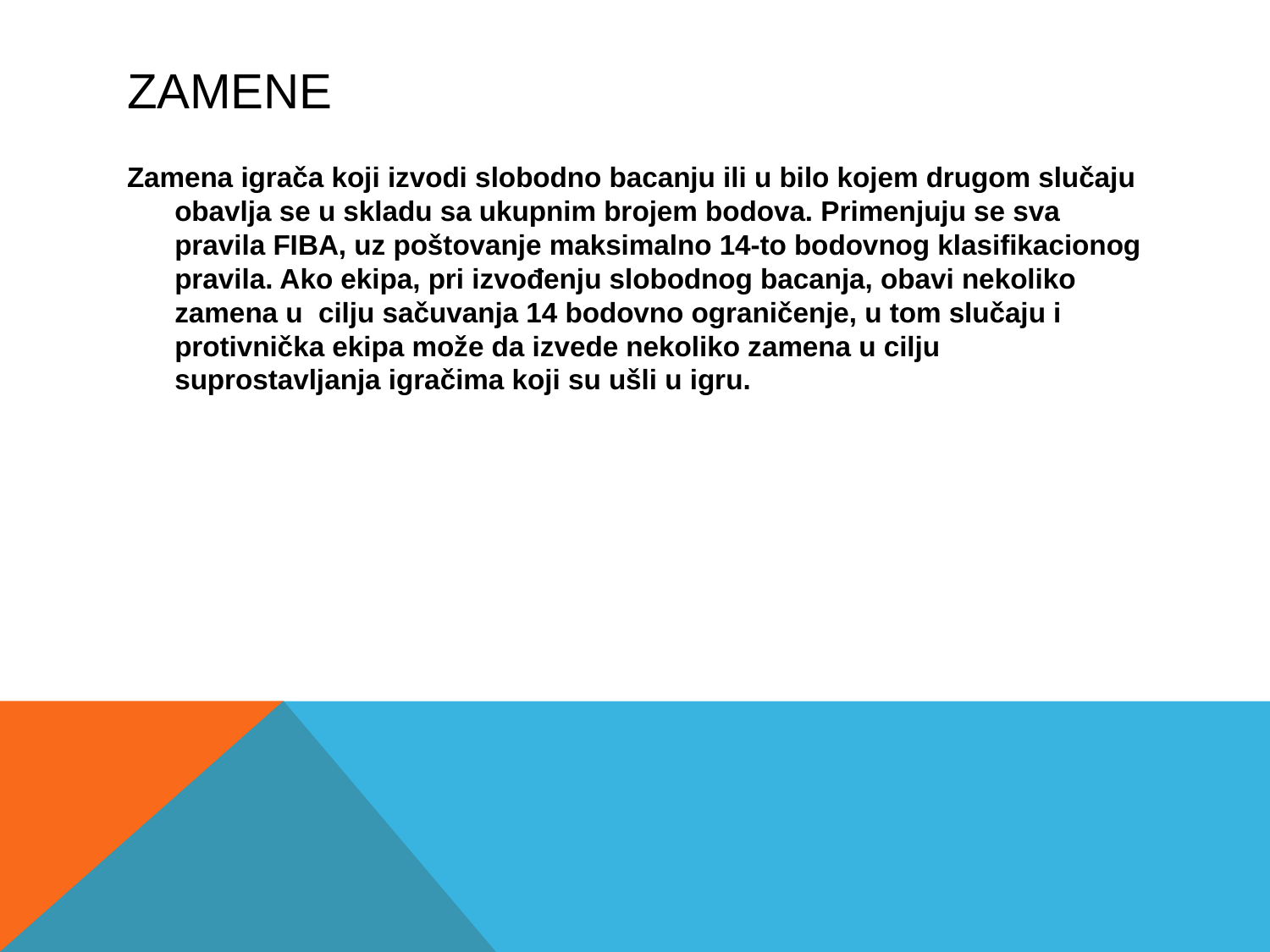

# Zamene
Zamena igrača koji izvodi slobodno bacanju ili u bilo kojem drugom slučaju obavlja se u skladu sa ukupnim brojem bodova. Primenjuju se sva pravila FIBA, uz poštovanje maksimalno 14-to bodovnog klasifikacionog pravila. Ako ekipa, pri izvođenju slobodnog bacanja, obavi nekoliko zamena u  cilju sačuvanja 14 bodovno ograničenje, u tom slučaju i protivnička ekipa može da izvede nekoliko zamena u cilju suprostavljanja igračima koji su ušli u igru.